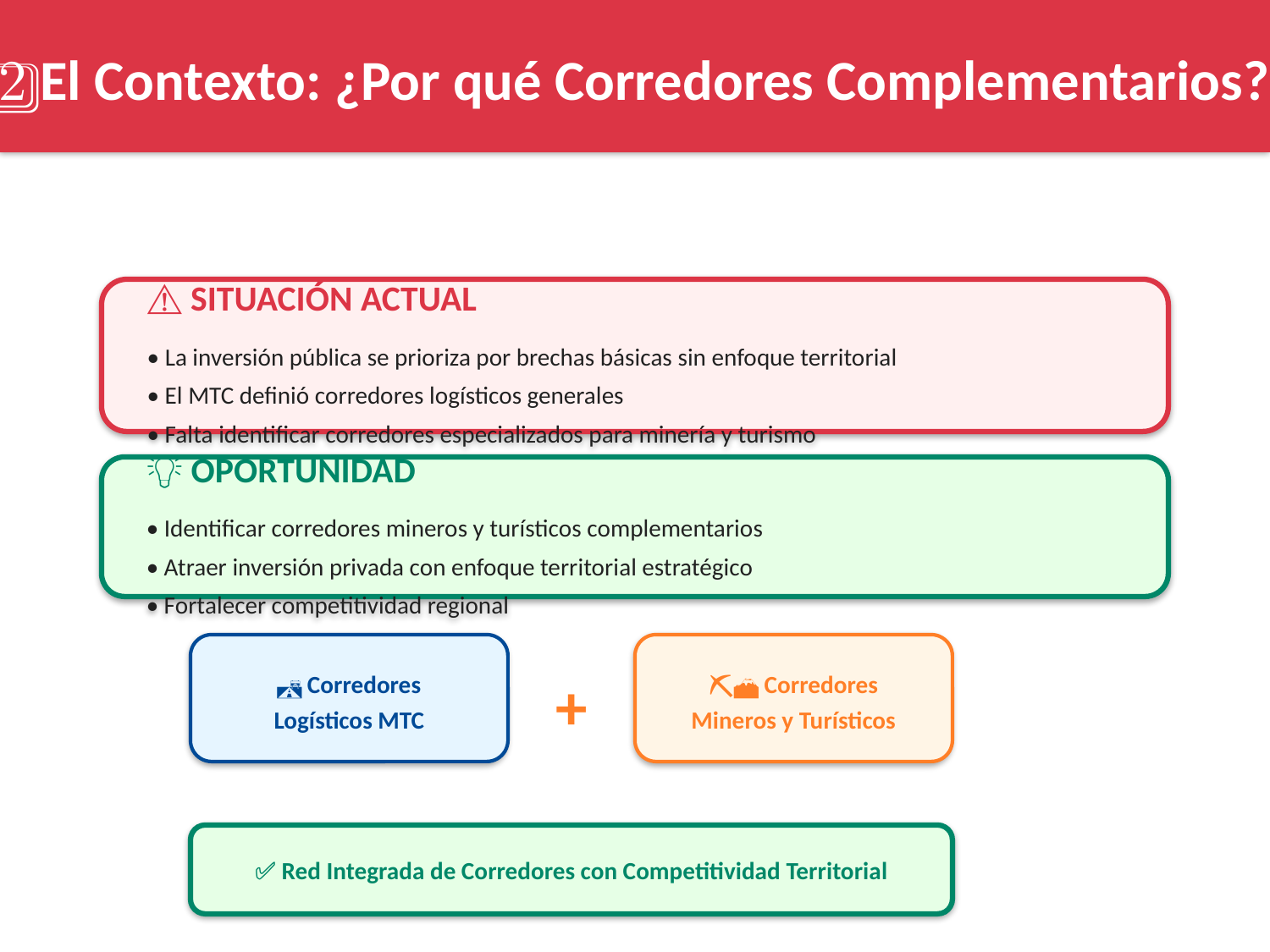

2️⃣ El Contexto: ¿Por qué Corredores Complementarios?
⚠️ SITUACIÓN ACTUAL
• La inversión pública se prioriza por brechas básicas sin enfoque territorial
• El MTC definió corredores logísticos generales
• Falta identificar corredores especializados para minería y turismo
💡 OPORTUNIDAD
• Identificar corredores mineros y turísticos complementarios
• Atraer inversión privada con enfoque territorial estratégico
• Fortalecer competitividad regional
🛣️ Corredores
Logísticos MTC
⛏️🏔️ Corredores
Mineros y Turísticos
+
=
✅ Red Integrada de Corredores con Competitividad Territorial